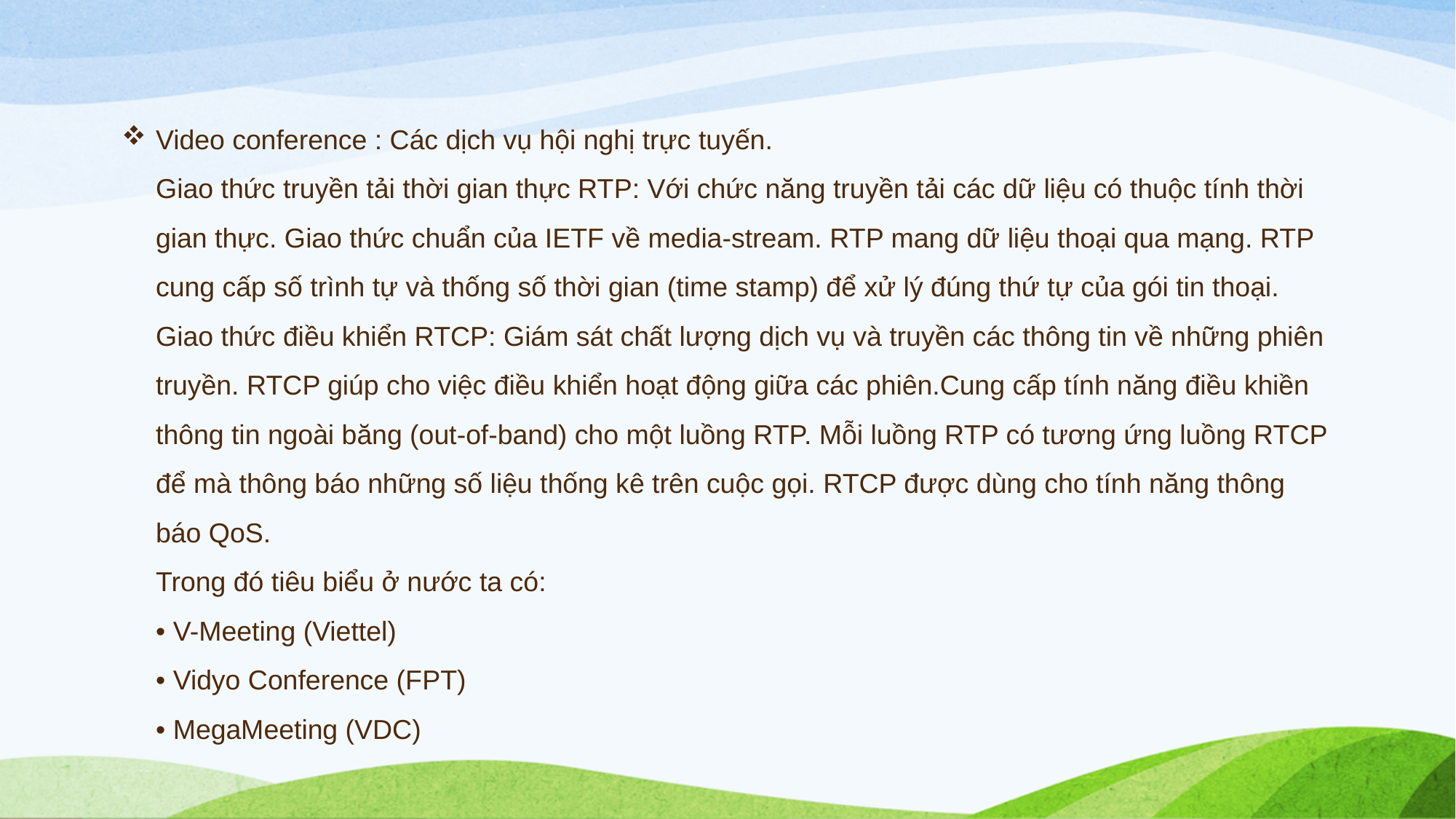

Video conference : Các dịch vụ hội nghị trực tuyến.
Giao thức truyền tải thời gian thực RTP: Với chức năng truyền tải các dữ liệu có thuộc tính thời gian thực. Giao thức chuẩn của IETF về media-stream. RTP mang dữ liệu thoại qua mạng. RTP cung cấp số trình tự và thống số thời gian (time stamp) để xử lý đúng thứ tự của gói tin thoại.
Giao thức điều khiển RTCP: Giám sát chất lượng dịch vụ và truyền các thông tin về những phiên truyền. RTCP giúp cho việc điều khiển hoạt động giữa các phiên.Cung cấp tính năng điều khiền thông tin ngoài băng (out-of-band) cho một luồng RTP. Mỗi luồng RTP có tương ứng luồng RTCP để mà thông báo những số liệu thống kê trên cuộc gọi. RTCP được dùng cho tính năng thông báo QoS.
Trong đó tiêu biểu ở nước ta có:
• V-Meeting (Viettel)
• Vidyo Conference (FPT)
• MegaMeeting (VDC)